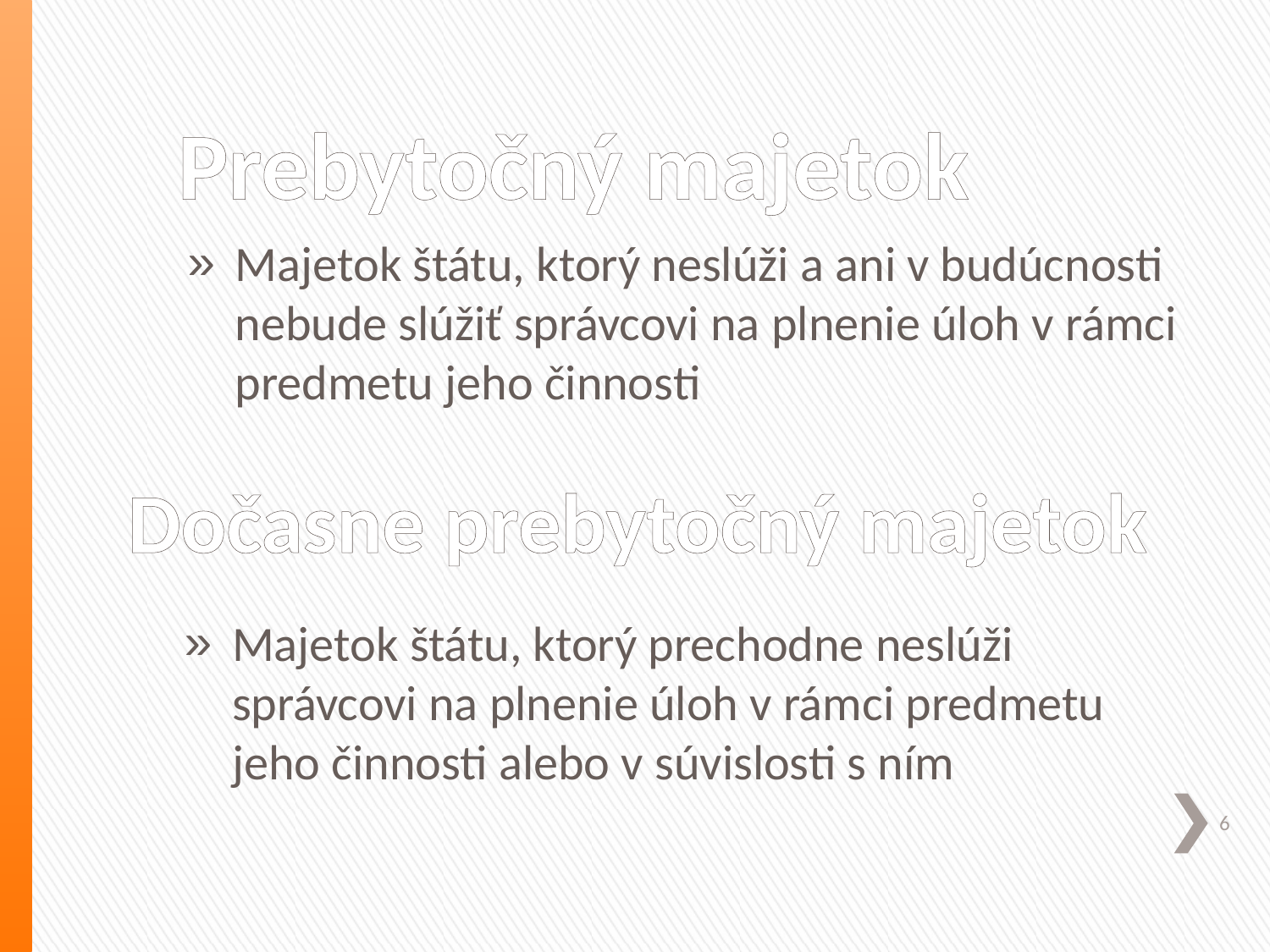

# Prebytočný majetok
Majetok štátu, ktorý neslúži a ani v budúcnosti nebude slúžiť správcovi na plnenie úloh v rámci predmetu jeho činnosti
Dočasne prebytočný majetok
Majetok štátu, ktorý prechodne neslúži správcovi na plnenie úloh v rámci predmetu jeho činnosti alebo v súvislosti s ním
6